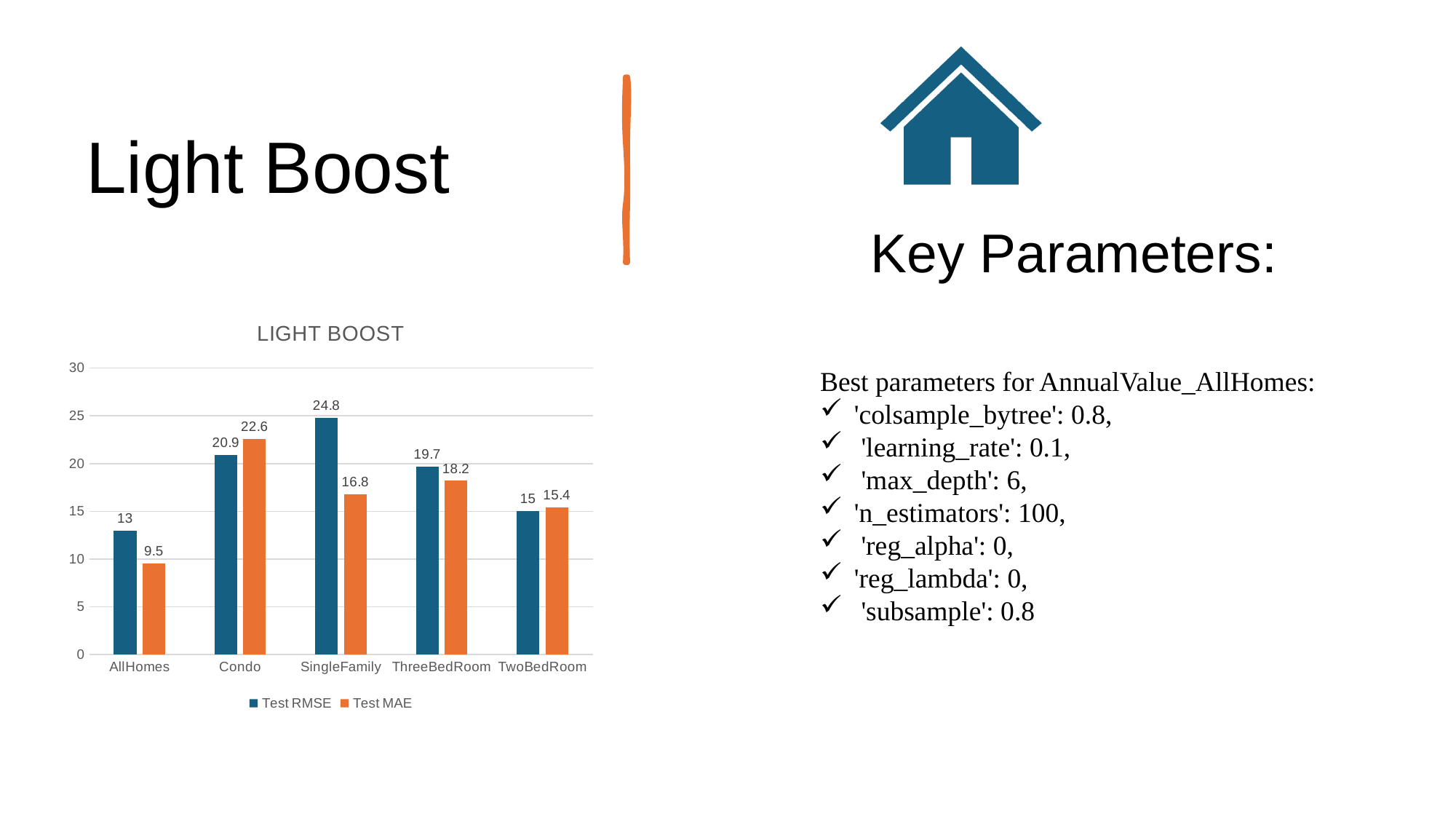

Key Parameters:

# Light Boost

### Chart: LIGHT BOOST

| Category | Test RMSE | Test MAE |
|---|---|---|
| AllHomes | 13.0 | 9.5 |
| Condo | 20.9 | 22.6 |
| SingleFamily | 24.8 | 16.8 |
| ThreeBedRoom | 19.7 | 18.2 |
| TwoBedRoom | 15.0 | 15.4 |
Best parameters for AnnualValue_AllHomes:
'colsample_bytree': 0.8,
 'learning_rate': 0.1,
 'max_depth': 6,
'n_estimators': 100,
 'reg_alpha': 0,
'reg_lambda': 0,
 'subsample': 0.8